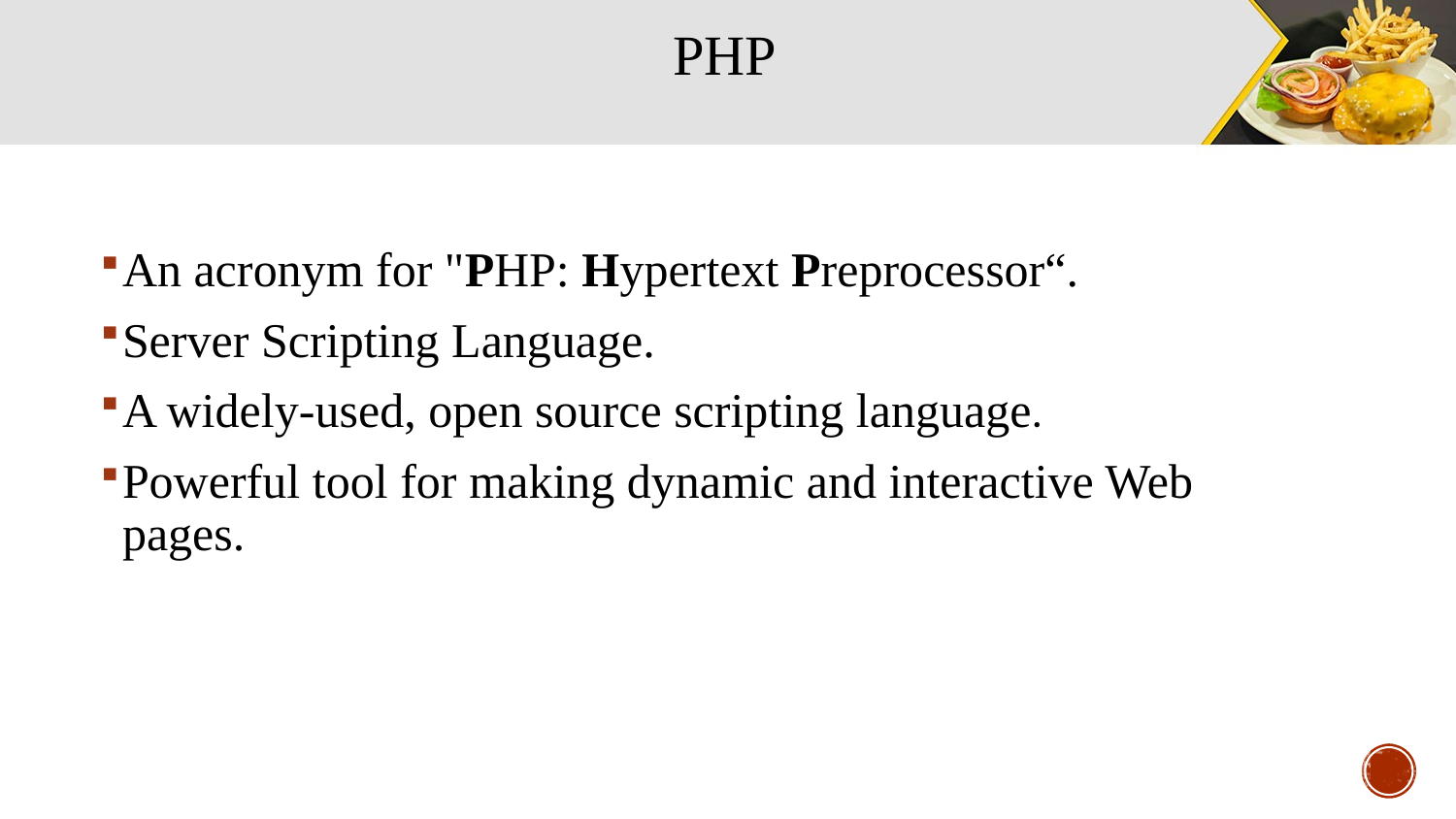

# PHP
An acronym for "PHP: Hypertext Preprocessor“.
Server Scripting Language.
A widely-used, open source scripting language.
Powerful tool for making dynamic and interactive Web pages.